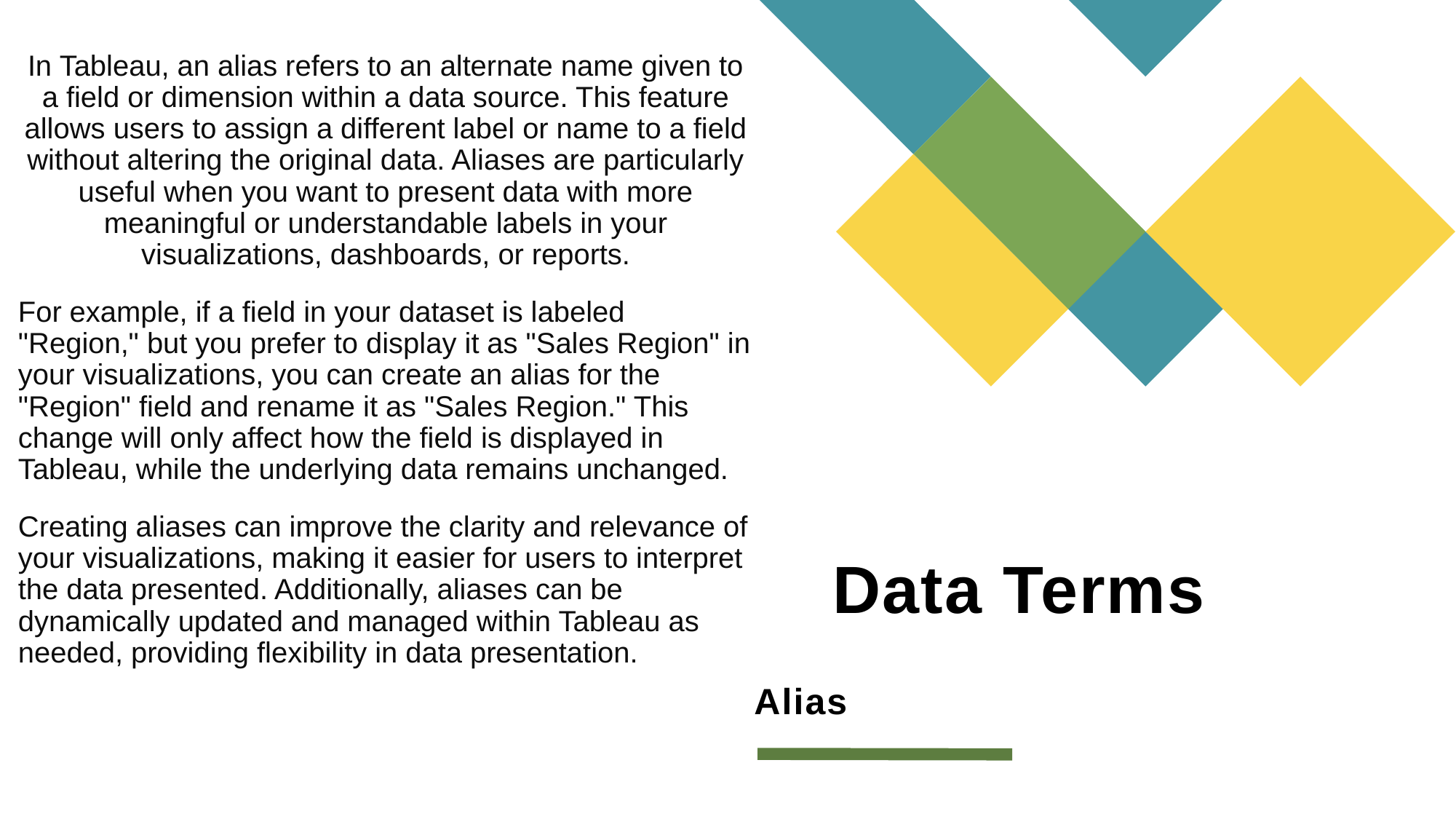

In Tableau, an alias refers to an alternate name given to a field or dimension within a data source. This feature allows users to assign a different label or name to a field without altering the original data. Aliases are particularly useful when you want to present data with more meaningful or understandable labels in your visualizations, dashboards, or reports.
For example, if a field in your dataset is labeled "Region," but you prefer to display it as "Sales Region" in your visualizations, you can create an alias for the "Region" field and rename it as "Sales Region." This change will only affect how the field is displayed in Tableau, while the underlying data remains unchanged.
Creating aliases can improve the clarity and relevance of your visualizations, making it easier for users to interpret the data presented. Additionally, aliases can be dynamically updated and managed within Tableau as needed, providing flexibility in data presentation.

# Data Terms
Alias